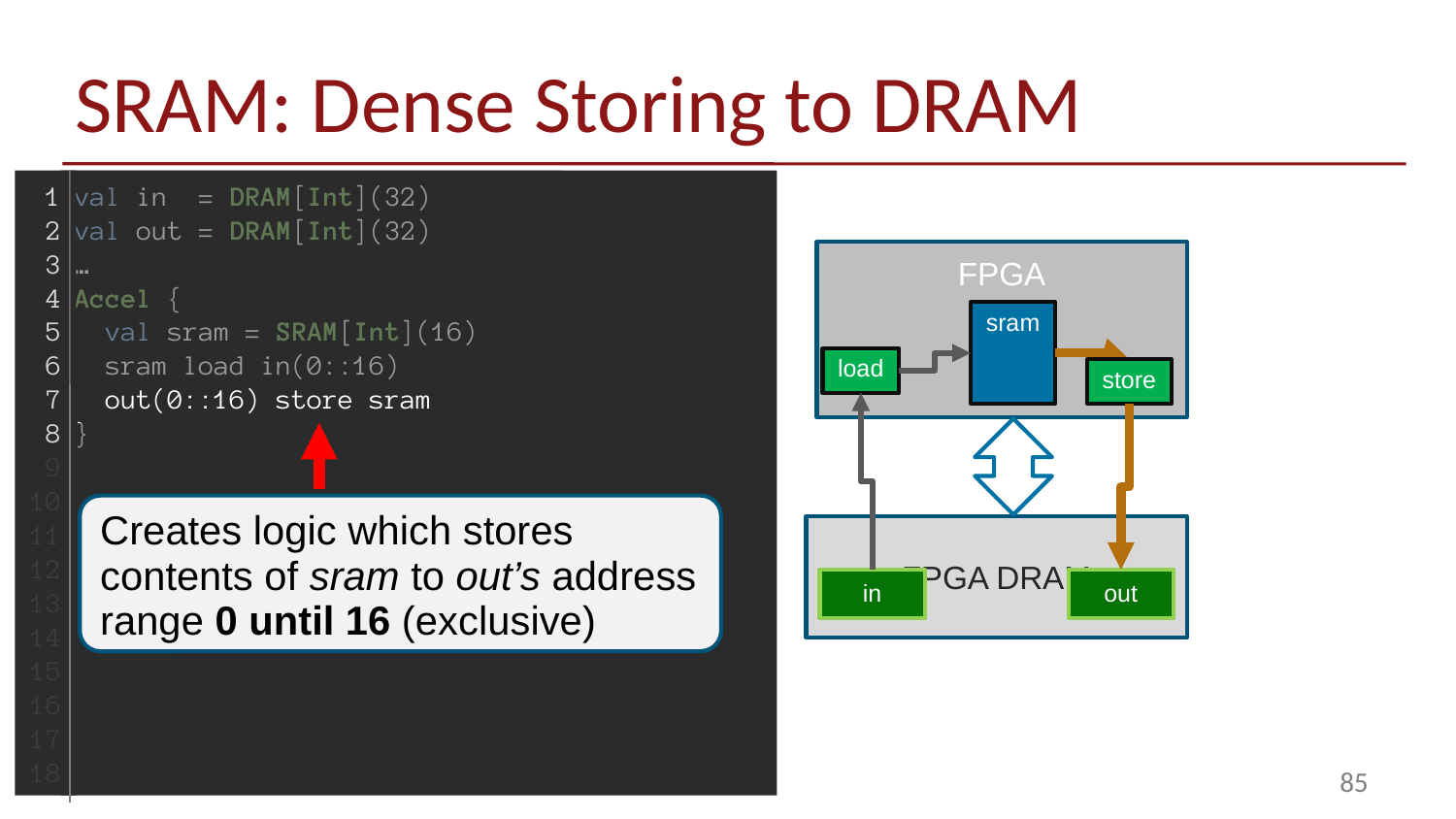

# SRAM: Dense Storing to DRAM
1
2
3
4
5
6
7
8
9
10
11
12
13
14
15
16
17
18
val in  = DRAM[Int](32)
val out = DRAM[Int](32)
…
Accel {
  val sram = SRAM[Int](16)
  sram load in(0::16)
  out(0::16) store sram
}

FPGA

ARM A9
(Host)
sram

load

store

Creates logic which stores contents of sram to out’s address range 0 until 16 (exclusive)

FPGA DRAM

CPU DRAM

in
out

85